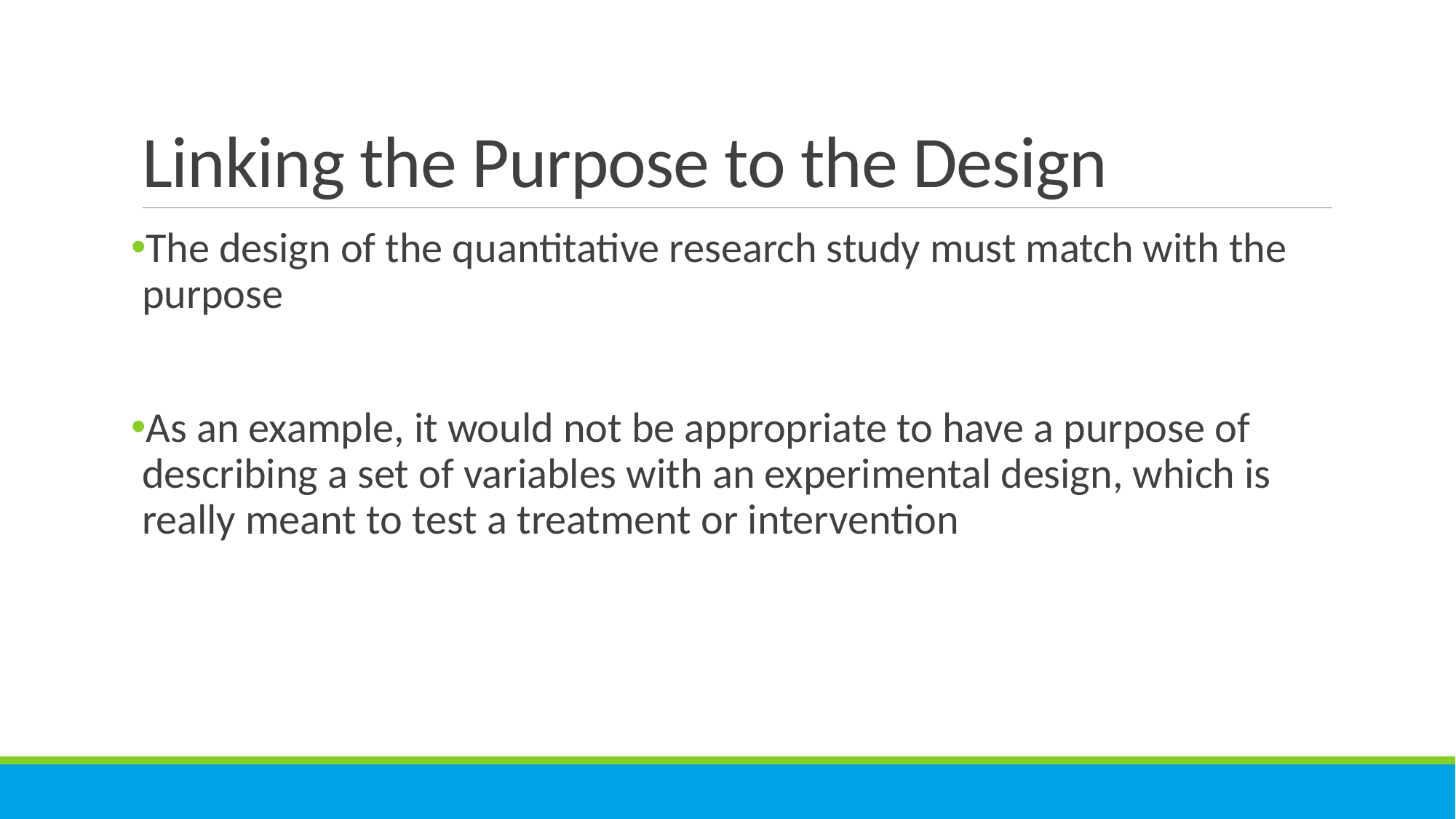

# Linking the Purpose to the Design
The design of the quantitative research study must match with the purpose

As an example, it would not be appropriate to have a purpose of describing a set of variables with an experimental design, which is really meant to test a treatment or intervention